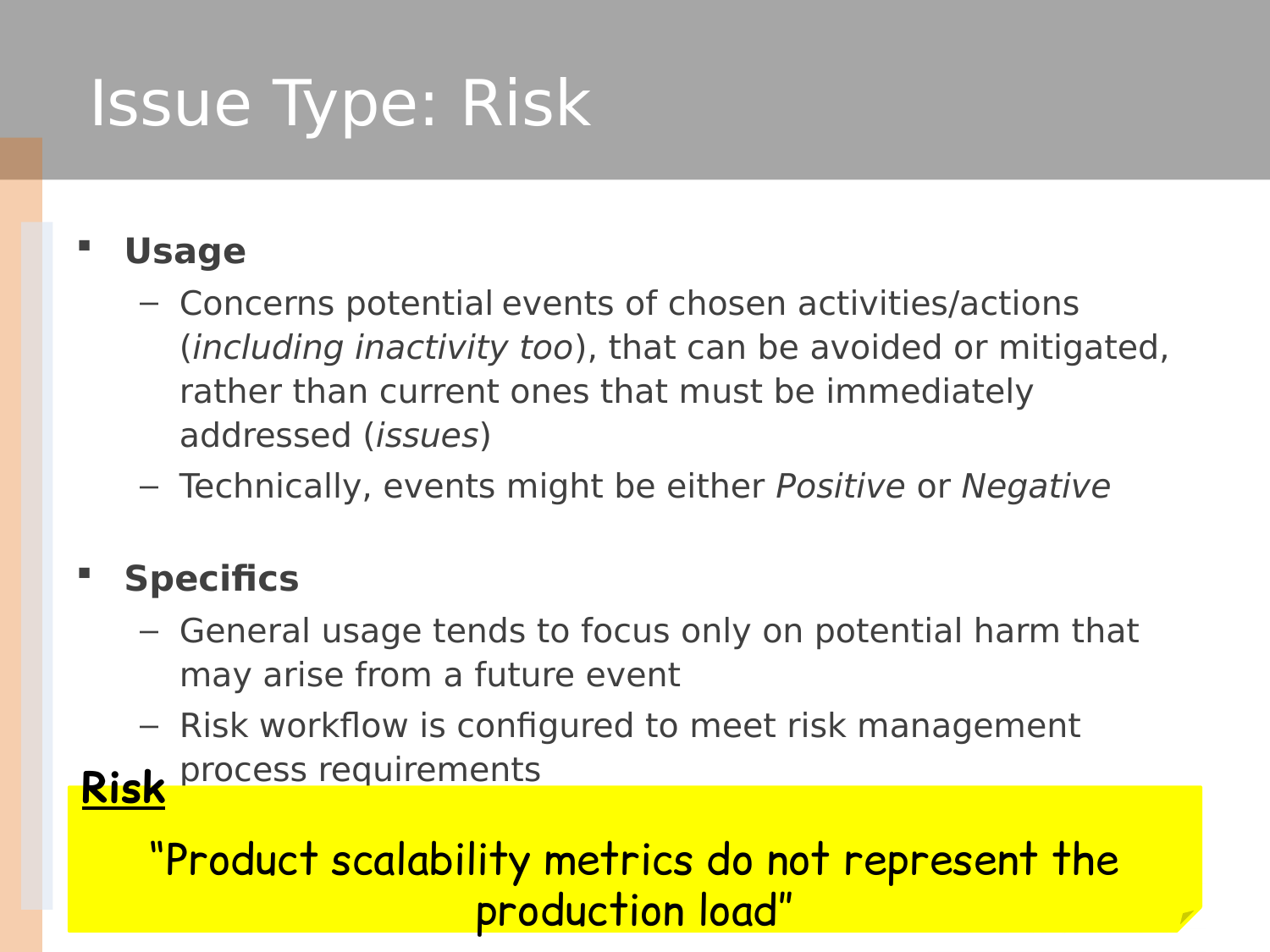

# Issue Type: Risk
Usage
Concerns potential events of chosen activities/actions (including inactivity too), that can be avoided or mitigated, rather than current ones that must be immediately addressed (issues)
Technically, events might be either Positive or Negative

Specifics
General usage tends to focus only on potential harm that may arise from a future event
Risk workflow is configured to meet risk management process requirements

Risk
“Product scalability metrics do not represent the production load”